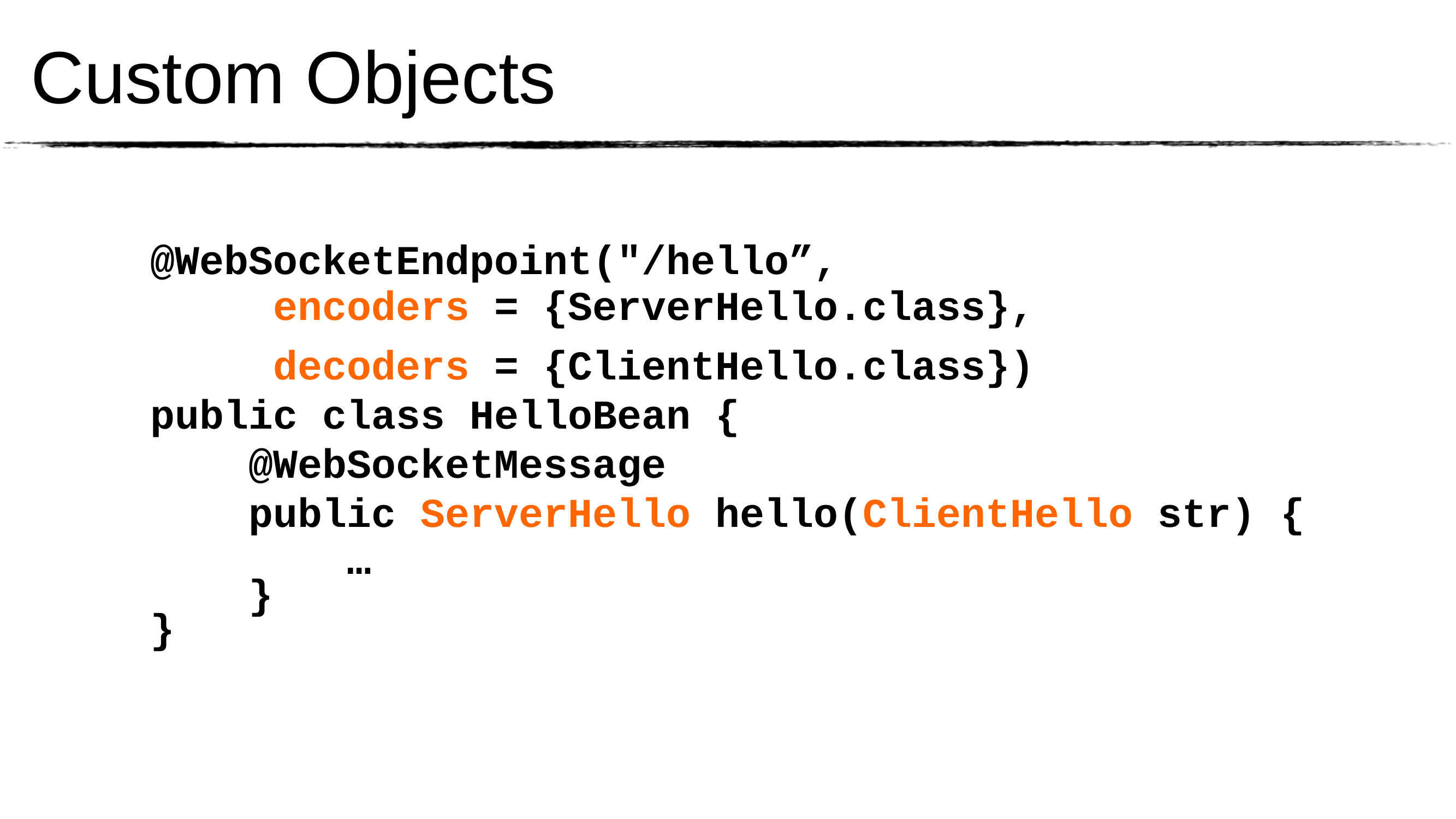

# Custom Objects
@WebSocketEndpoint("/hello”,
     encoders = {ServerHello.class},
     decoders = {ClientHello.class})
public class HelloBean {
    @WebSocketMessage
    public ServerHello hello(ClientHello str) {
        …
    }
}